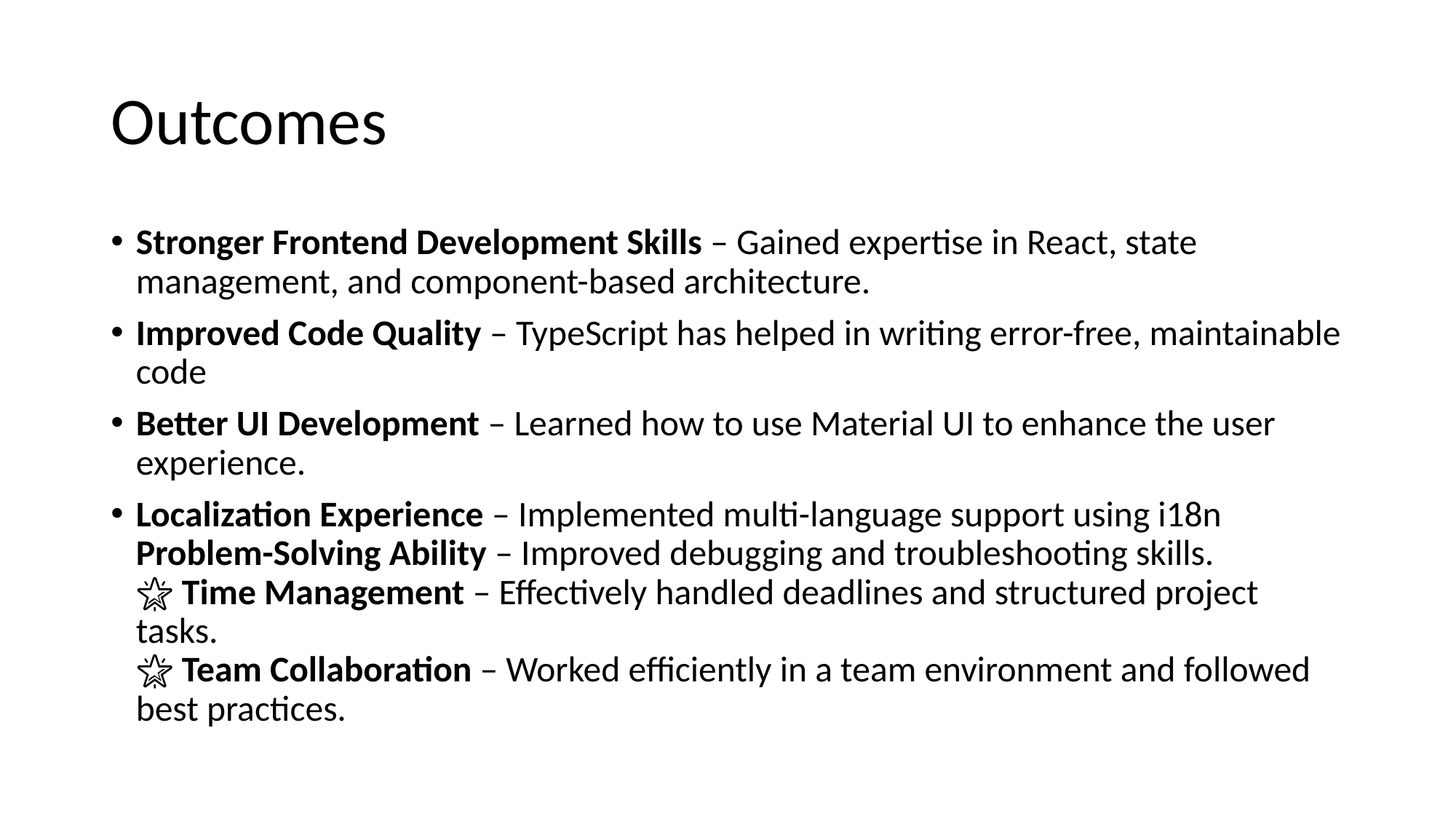

# Outcomes
Stronger Frontend Development Skills – Gained expertise in React, state management, and component-based architecture.
Improved Code Quality – TypeScript has helped in writing error-free, maintainable code
Better UI Development – Learned how to use Material UI to enhance the user experience.
Localization Experience – Implemented multi-language support using i18n
Problem-Solving Ability – Improved debugging and troubleshooting skills.
🌟 Time Management – Effectively handled deadlines and structured project tasks.
🌟 Team Collaboration – Worked efficiently in a team environment and followed best practices.